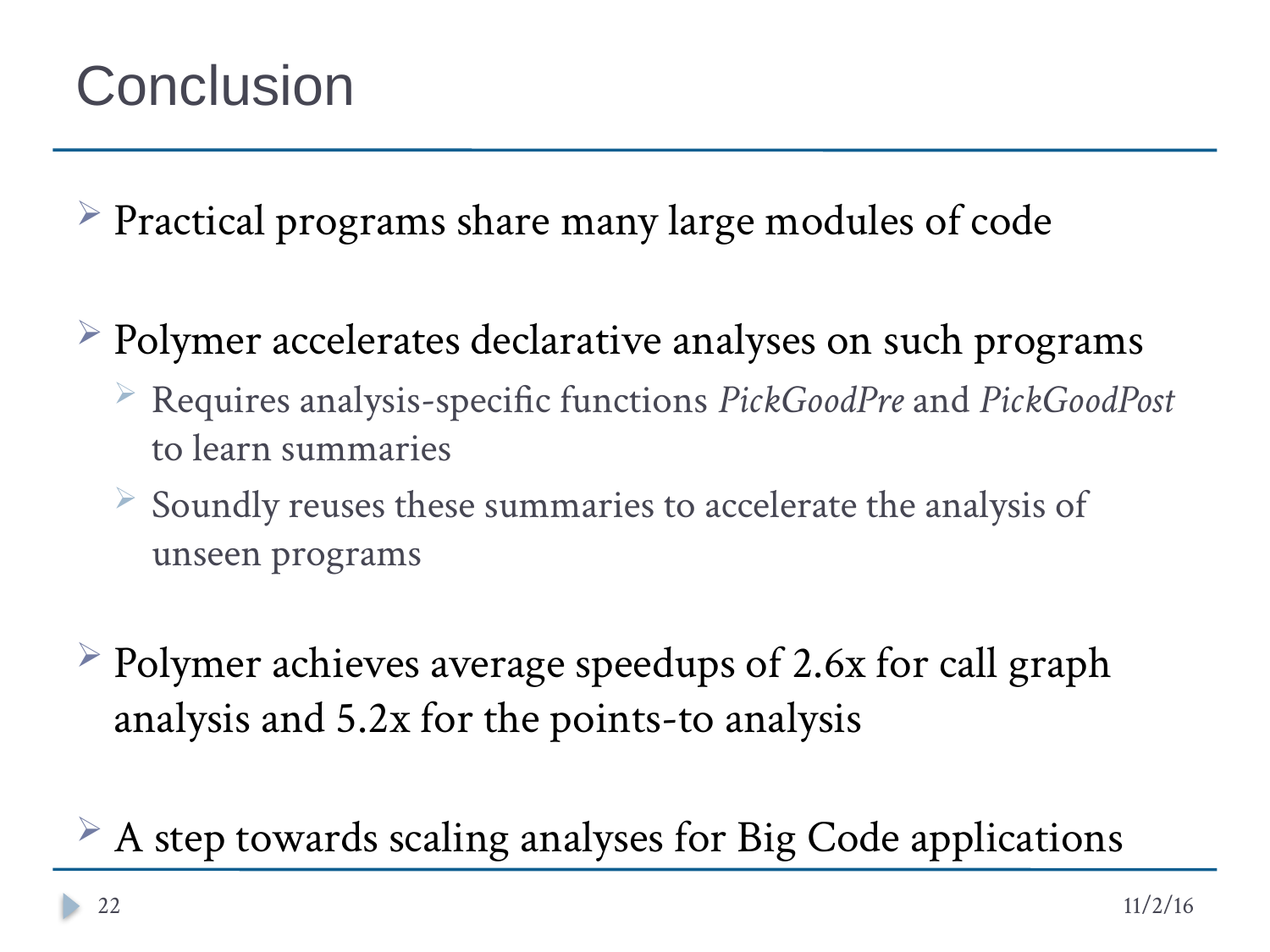

# Conclusion
Practical programs share many large modules of code
Polymer accelerates declarative analyses on such programs
Requires analysis-specific functions PickGoodPre and PickGoodPost
to learn summaries
Soundly reuses these summaries to accelerate the analysis of unseen programs
Polymer achieves average speedups of 2.6x for call graph analysis and 5.2x for the points-to analysis
A step towards scaling analyses for Big Code applications

22
11/2/16